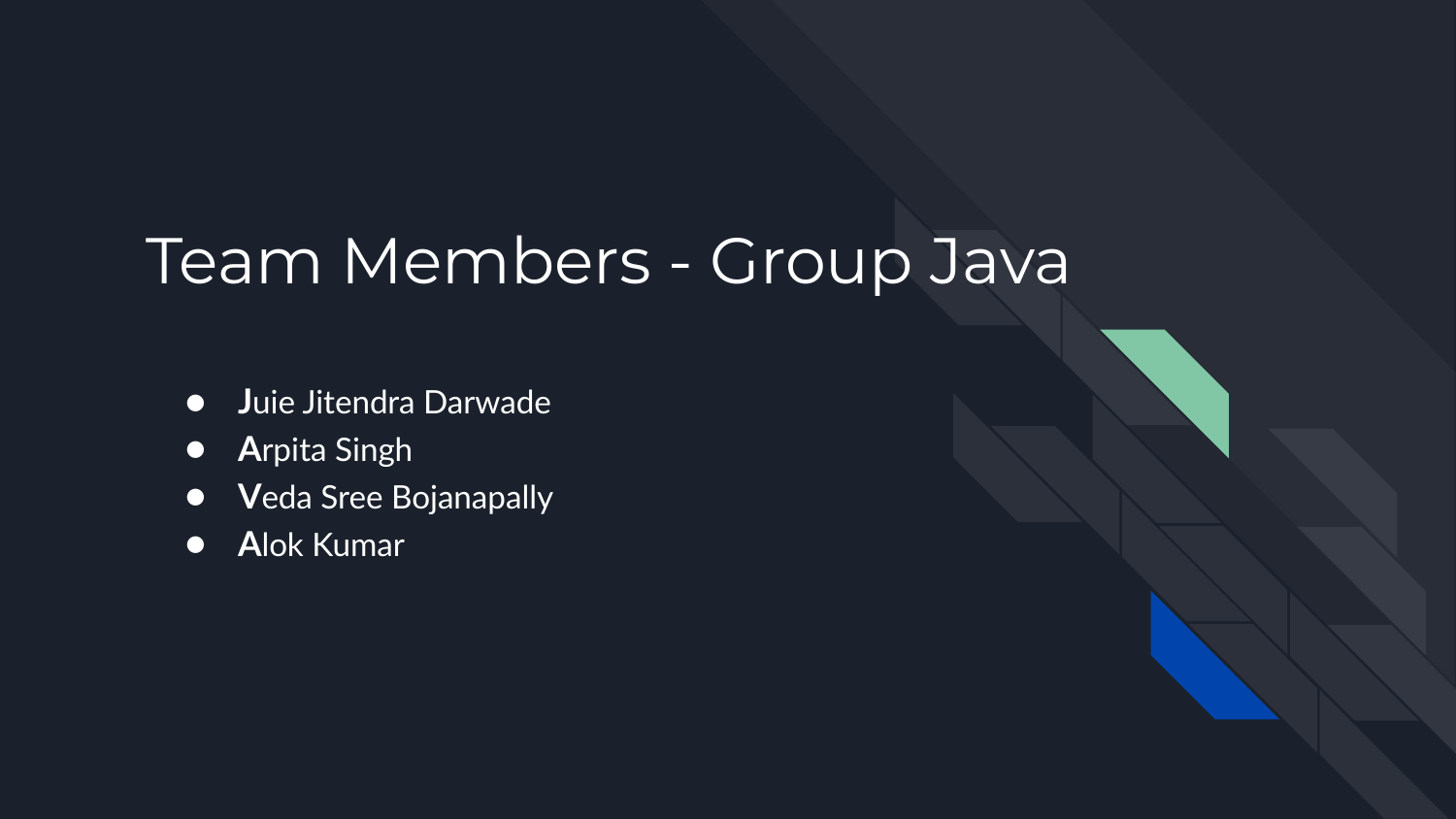

# Team Members - Group Java
Juie Jitendra Darwade
Arpita Singh
Veda Sree Bojanapally
Alok Kumar